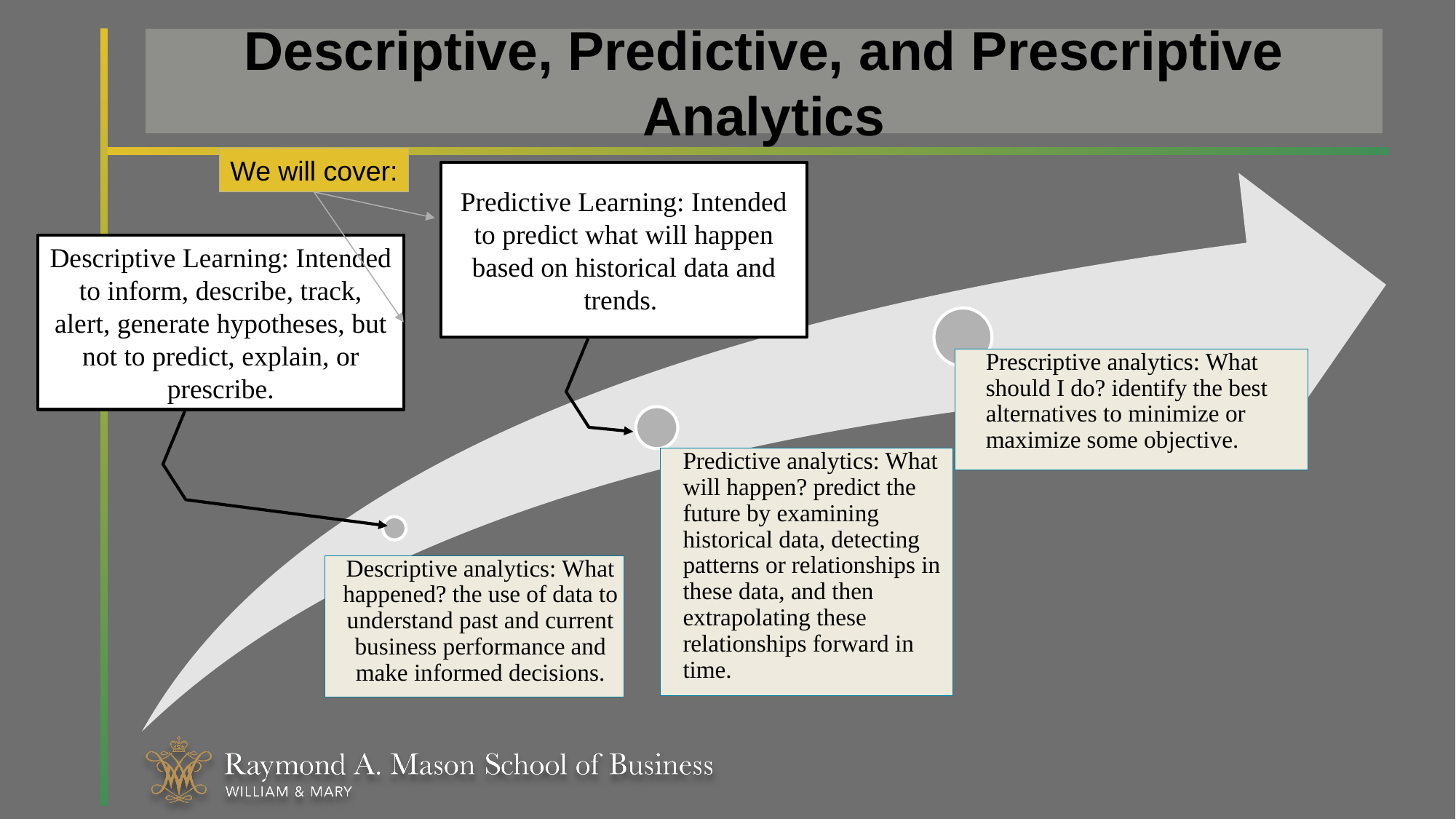

# Descriptive, Predictive, and Prescriptive Analytics
We will cover:
Predictive Learning: Intended to predict what will happen based on historical data and trends.
Descriptive analytics: What happened? the use of data to understand past and current business performance and make informed decisions.
Predictive analytics: What will happen? predict the future by examining historical data, detecting patterns or relationships in these data, and then extrapolating these relationships forward in time.
Prescriptive analytics: What should I do? identify the best alternatives to minimize or maximize some objective.
Descriptive Learning: Intended to inform, describe, track, alert, generate hypotheses, but not to predict, explain, or prescribe.